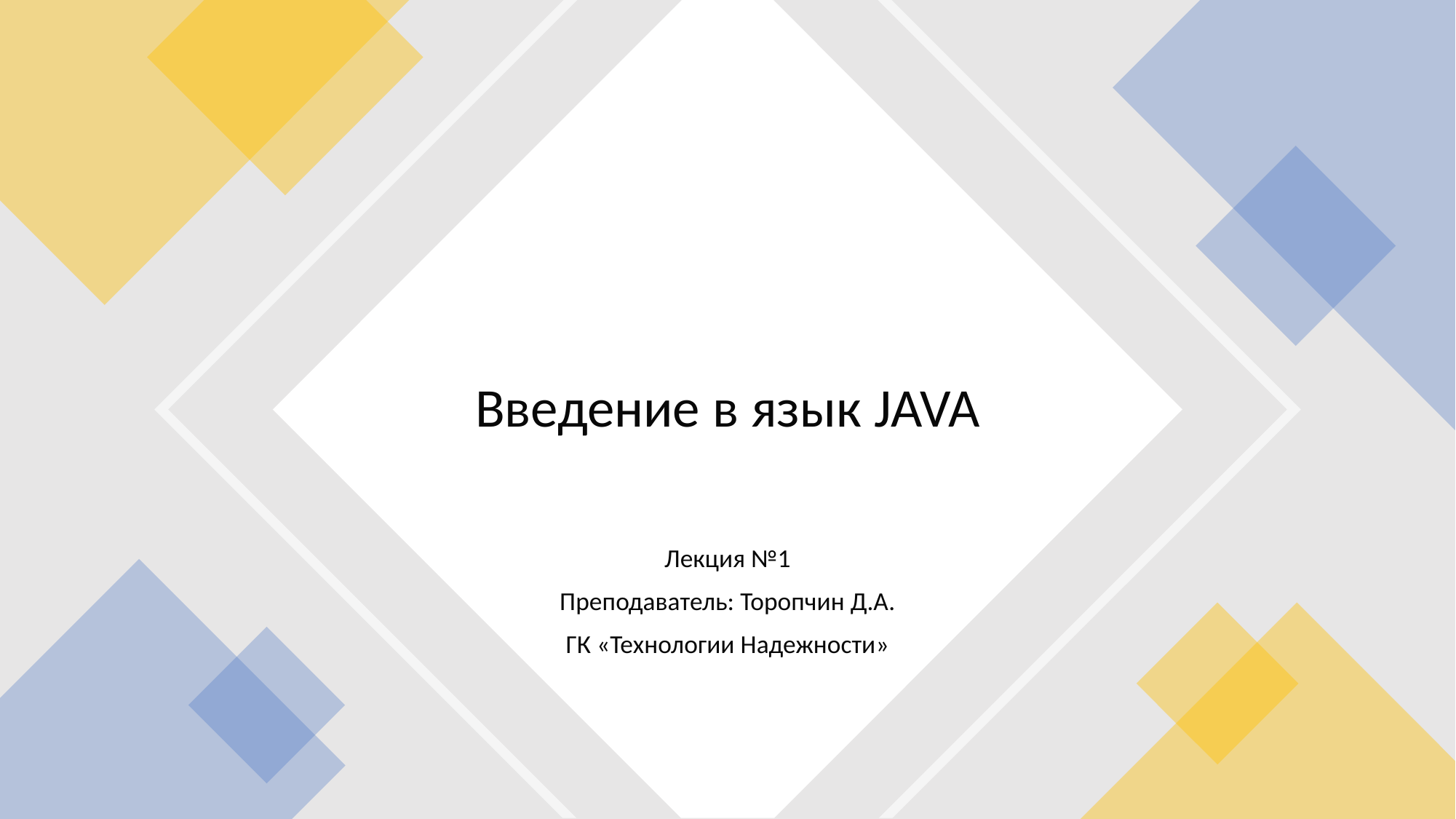

# Введение в язык JAVA
Лекция №1
Преподаватель: Торопчин Д.А.
ГК «Технологии Надежности»

1